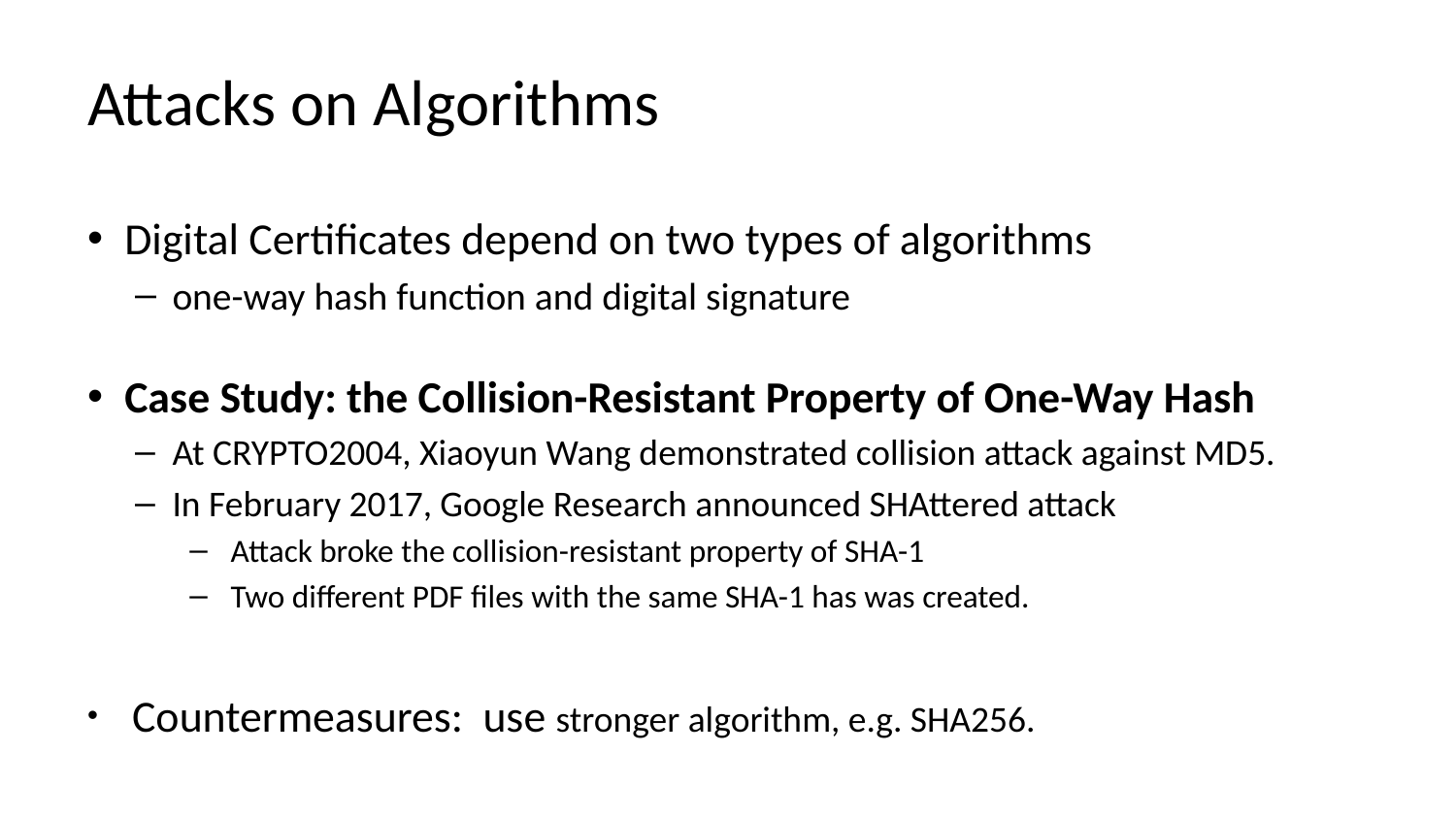

# Attacks on Algorithms
Digital Certificates depend on two types of algorithms
one-way hash function and digital signature

Case Study: the Collision-Resistant Property of One-Way Hash
At CRYPTO2004, Xiaoyun Wang demonstrated collision attack against MD5.
In February 2017, Google Research announced SHAttered attack
Attack broke the collision-resistant property of SHA-1
Two different PDF files with the same SHA-1 has was created.

     Countermeasures:  use stronger algorithm, e.g. SHA256.